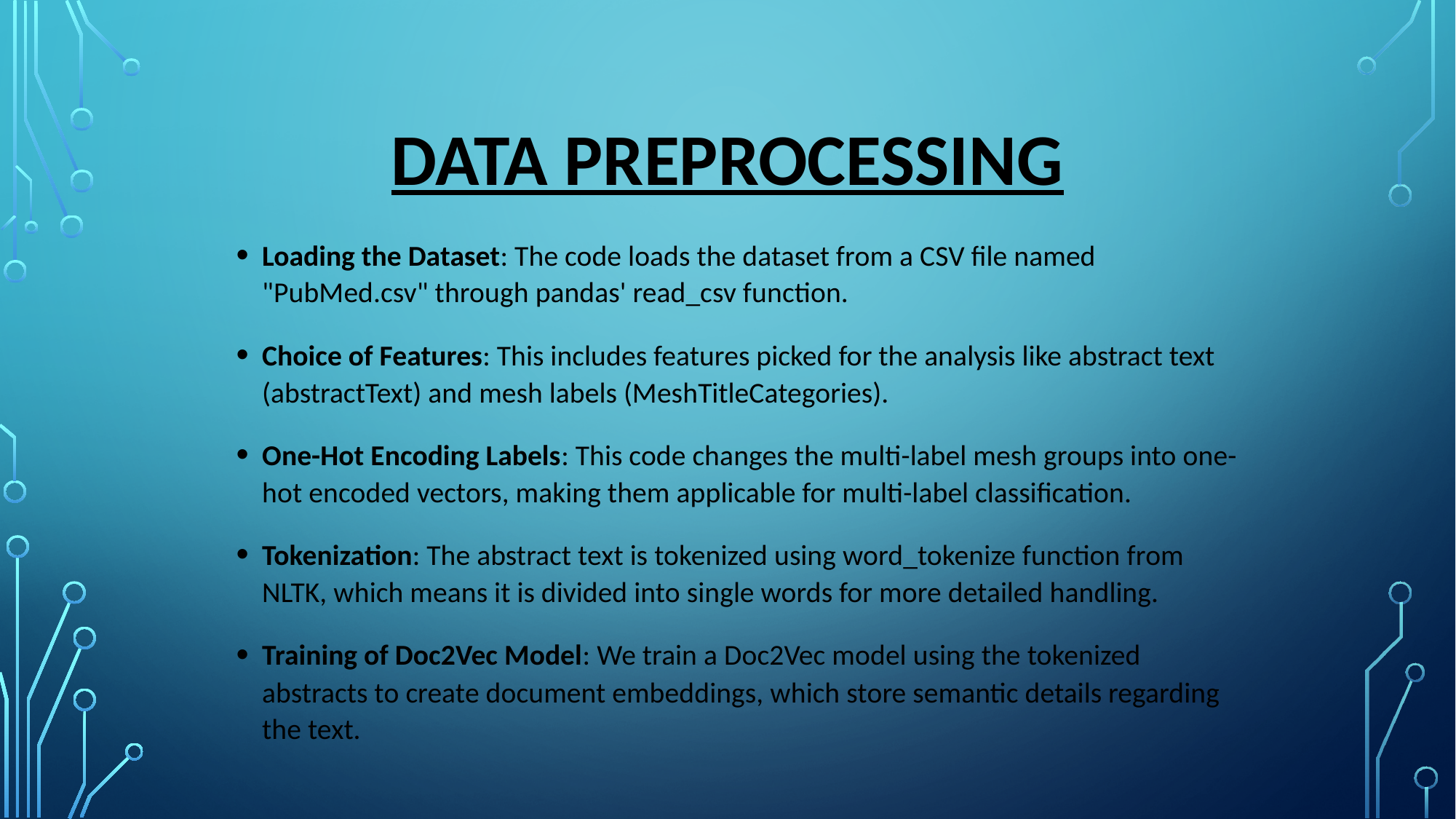

# Data Preprocessing
Loading the Dataset: The code loads the dataset from a CSV file named "PubMed.csv" through pandas' read_csv function.
Choice of Features: This includes features picked for the analysis like abstract text (abstractText) and mesh labels (MeshTitleCategories).
One-Hot Encoding Labels: This code changes the multi-label mesh groups into one-hot encoded vectors, making them applicable for multi-label classification.
Tokenization: The abstract text is tokenized using word_tokenize function from NLTK, which means it is divided into single words for more detailed handling.
Training of Doc2Vec Model: We train a Doc2Vec model using the tokenized abstracts to create document embeddings, which store semantic details regarding the text.